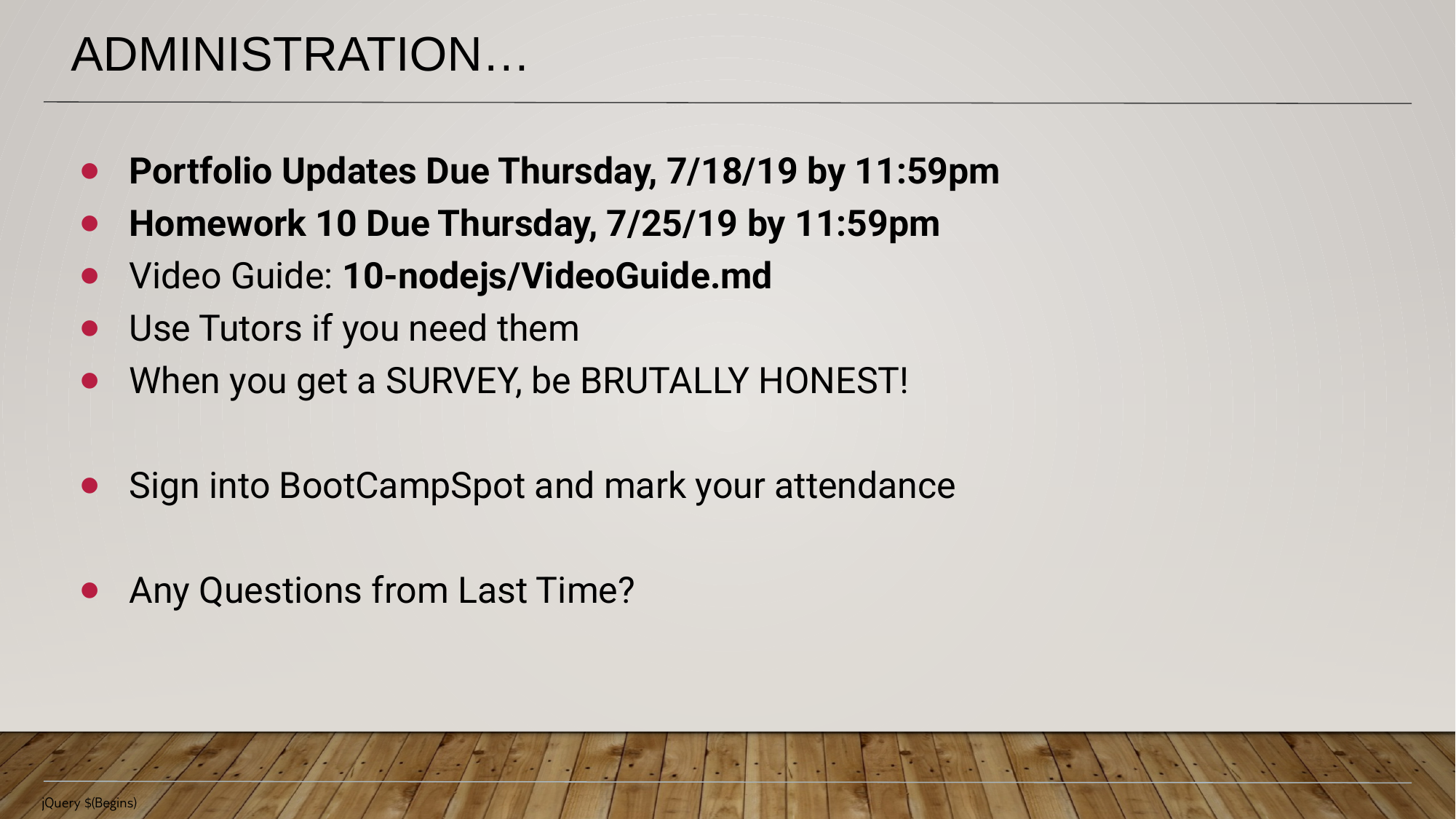

# Administration…

Portfolio Updates Due Thursday, 7/18/19 by 11:59pm
Homework 10 Due Thursday, 7/25/19 by 11:59pm
Video Guide: 10-nodejs/VideoGuide.md
Use Tutors if you need them
When you get a SURVEY, be BRUTALLY HONEST!

Sign into BootCampSpot and mark your attendance

Any Questions from Last Time?
jQuery $(Begins)